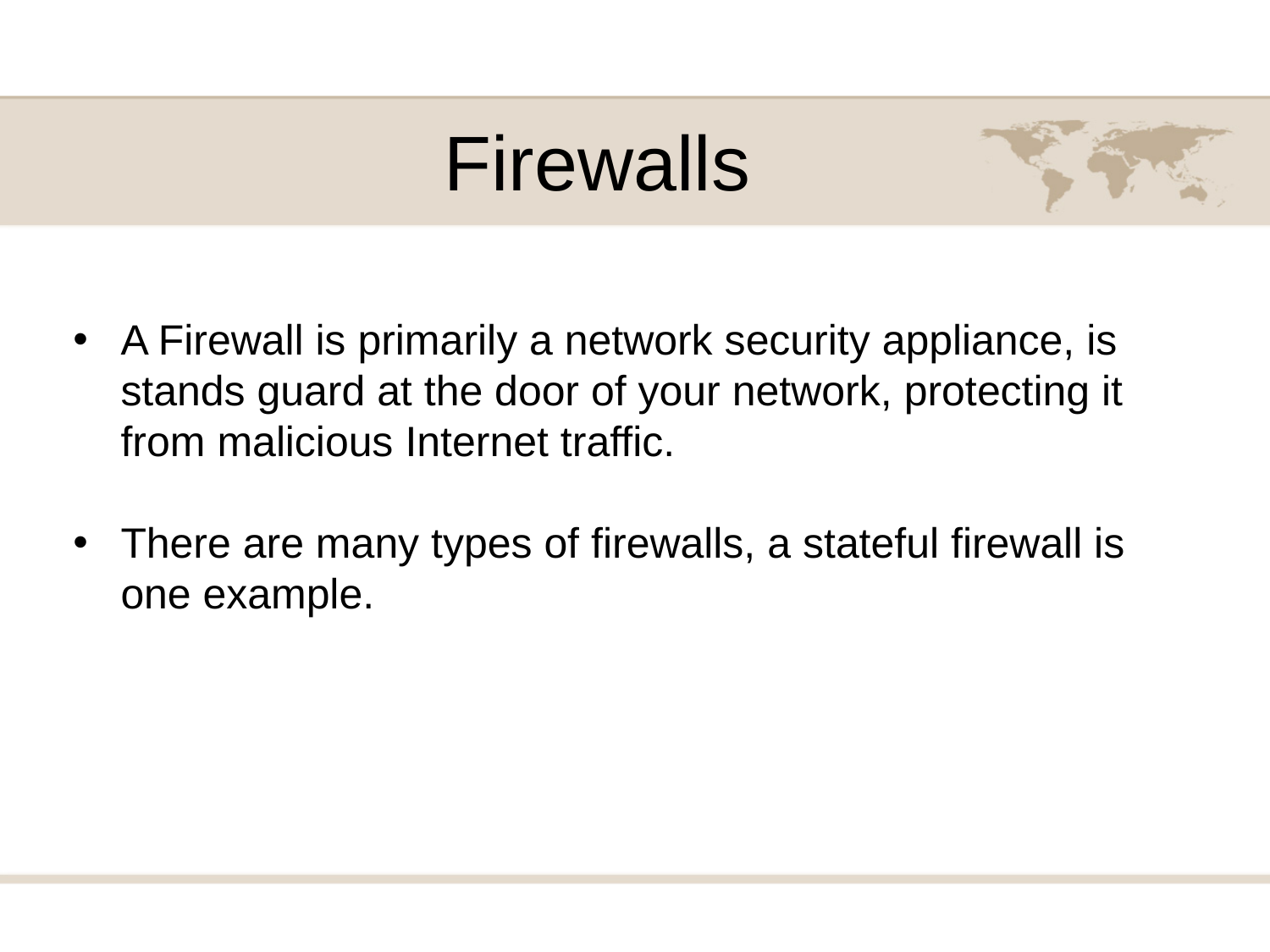

# Firewalls
A Firewall is primarily a network security appliance, is stands guard at the door of your network, protecting it from malicious Internet traffic.

There are many types of firewalls, a stateful firewall is one example.